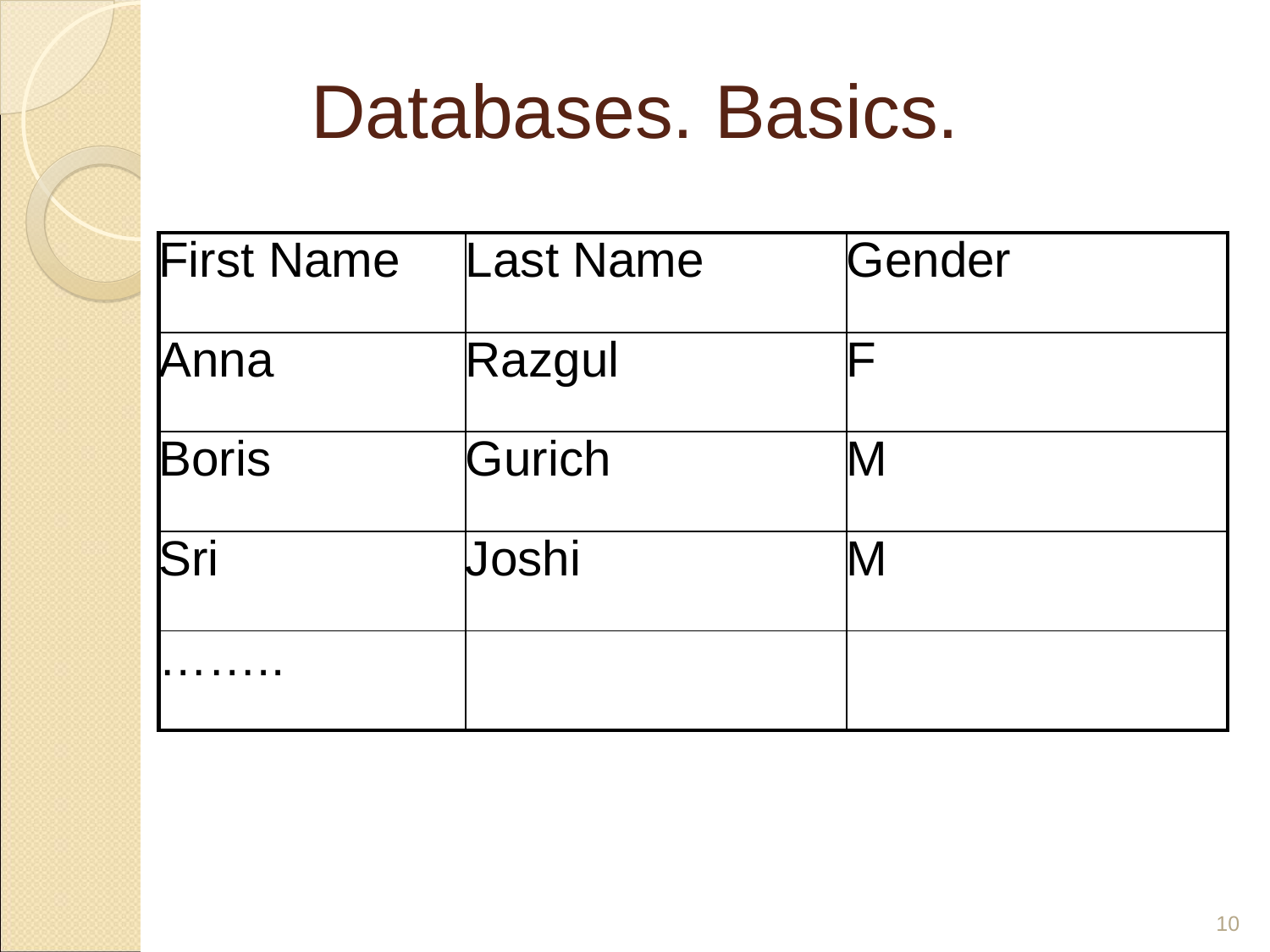

# Databases. Basics.
| First Name | Last Name | Gender |
| --- | --- | --- |
| Anna | Razgul | F |
| Boris | Gurich | M |
| Sri | Joshi | M |
| …….. |  |  |
10